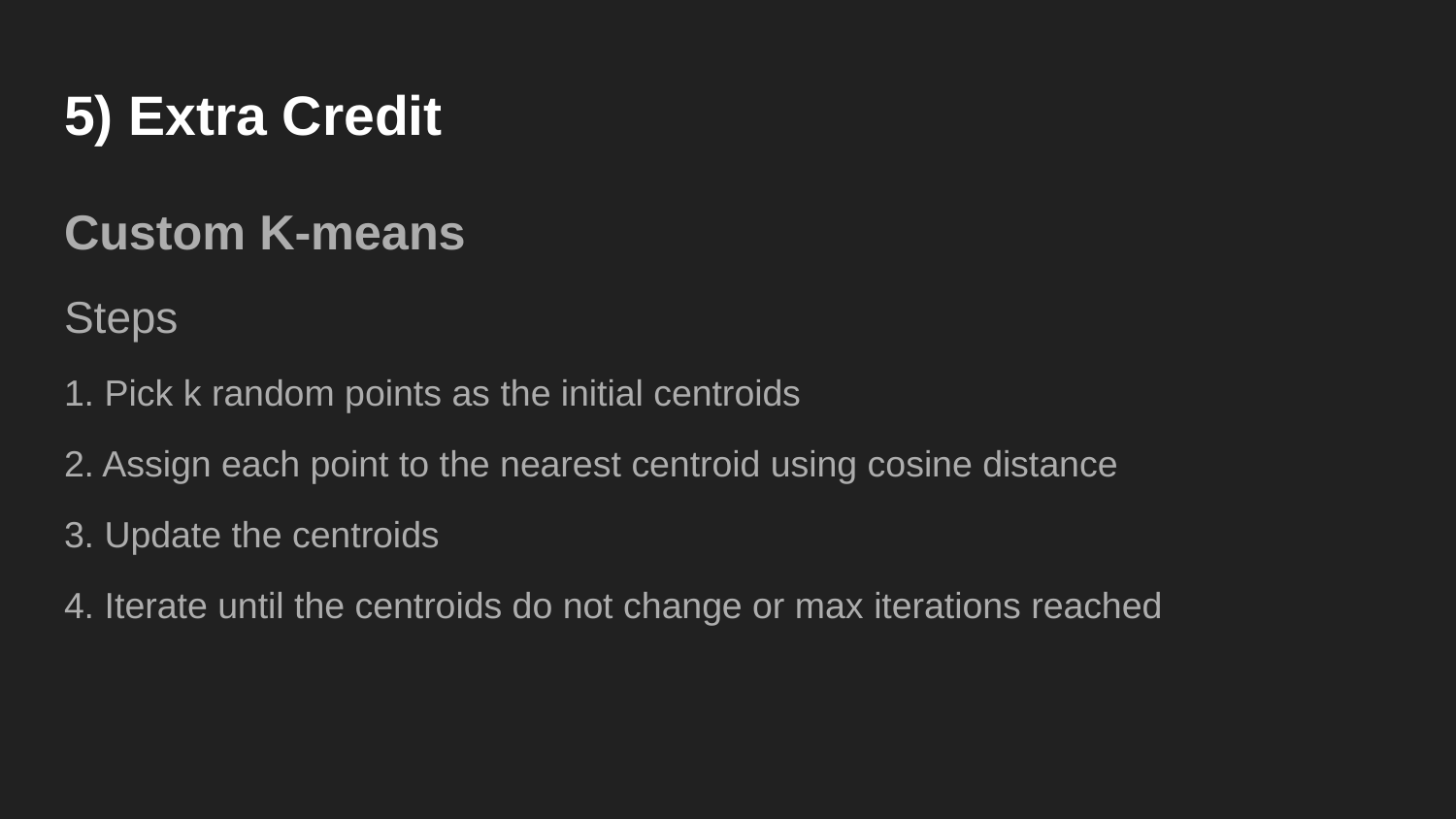

# 5) Extra Credit
Custom K-means
Steps
1. Pick k random points as the initial centroids
2. Assign each point to the nearest centroid using cosine distance
3. Update the centroids
4. Iterate until the centroids do not change or max iterations reached